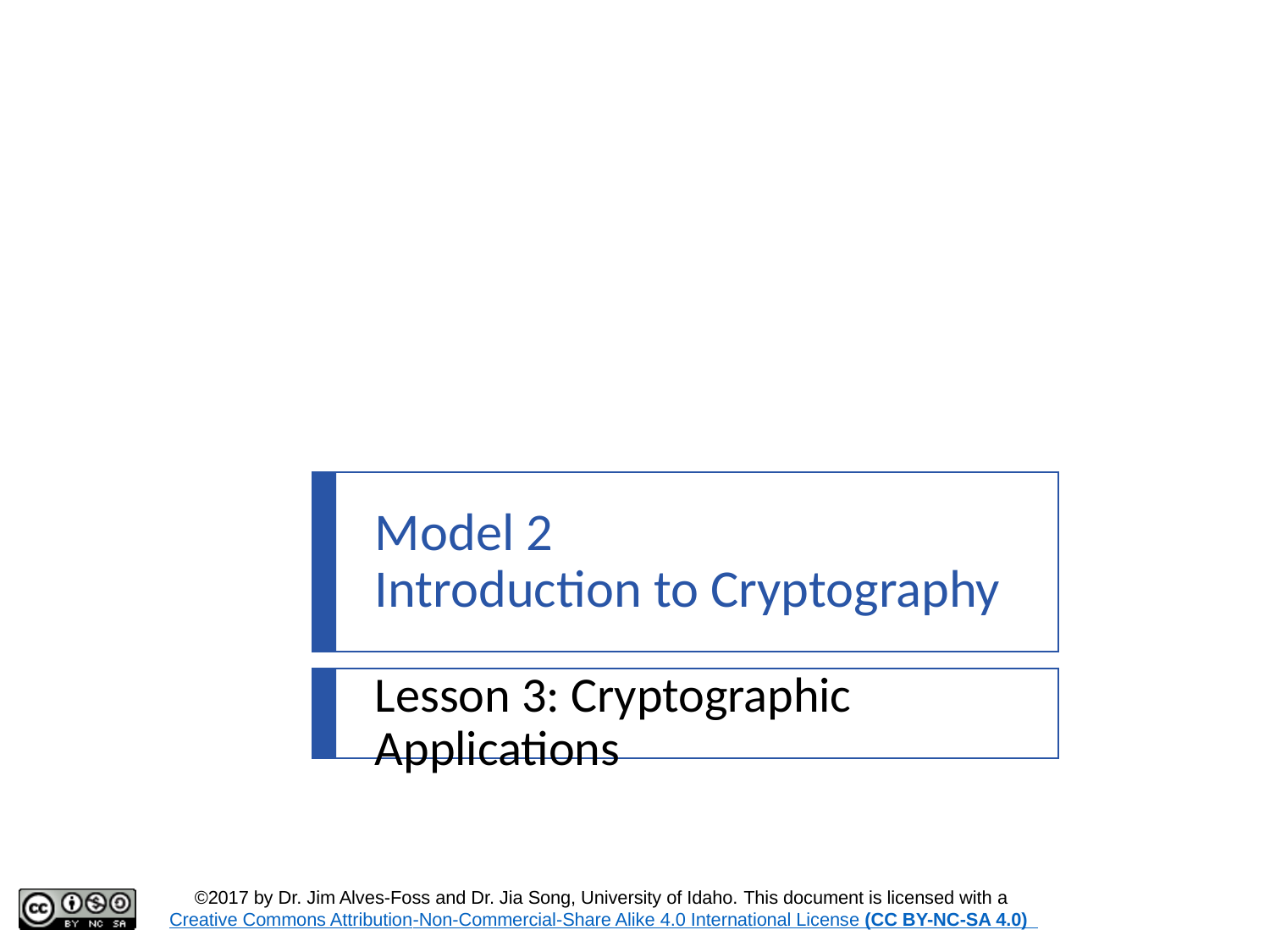

# Model 2 Introduction to Cryptography

Lesson 3: Cryptographic Applications